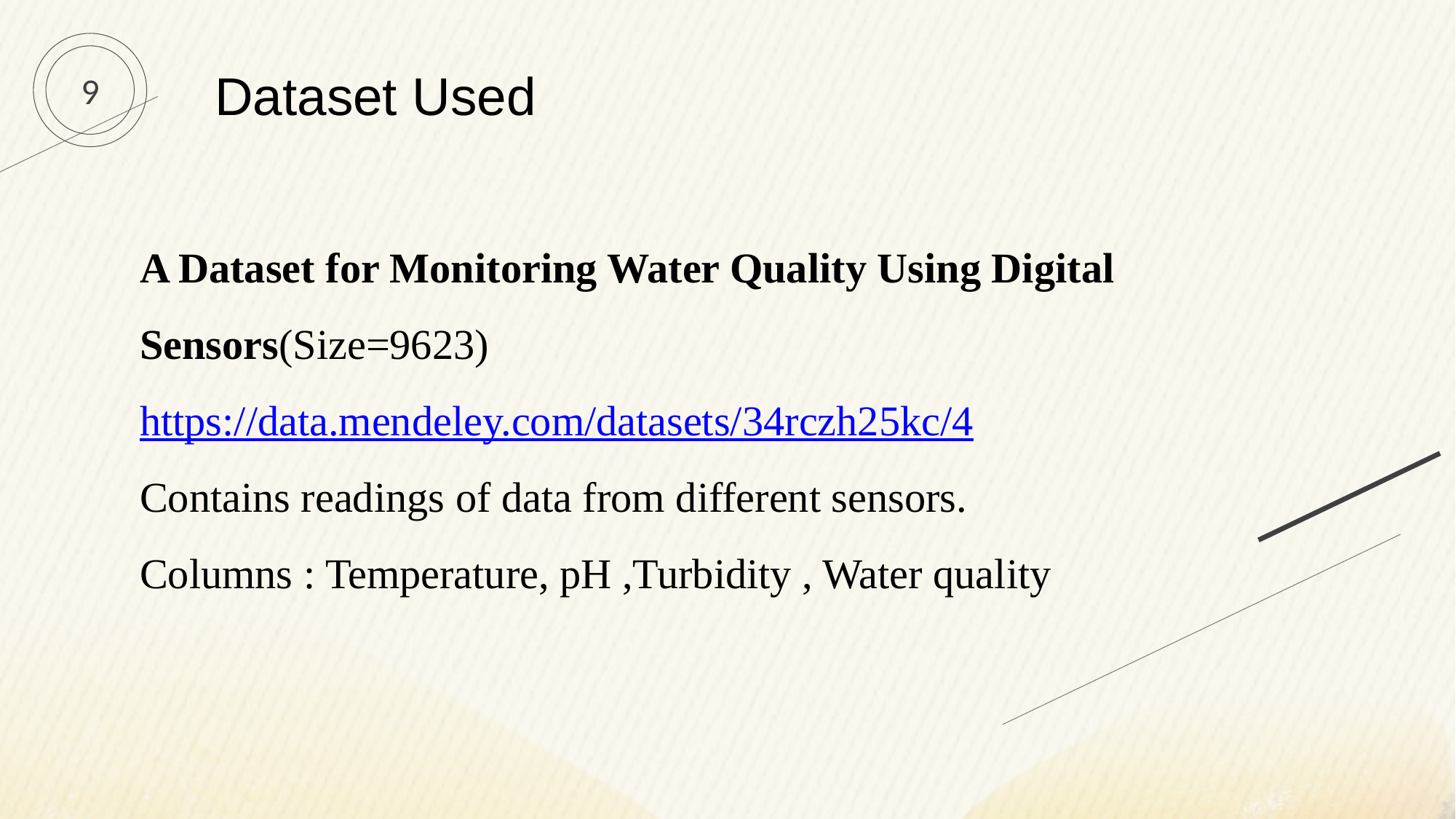

9
Dataset Used

A Dataset for Monitoring Water Quality Using Digital Sensors(Size=9623)
https://data.mendeley.com/datasets/34rczh25kc/4
Contains readings of data from different sensors.
Columns : Temperature, pH ,Turbidity , Water quality